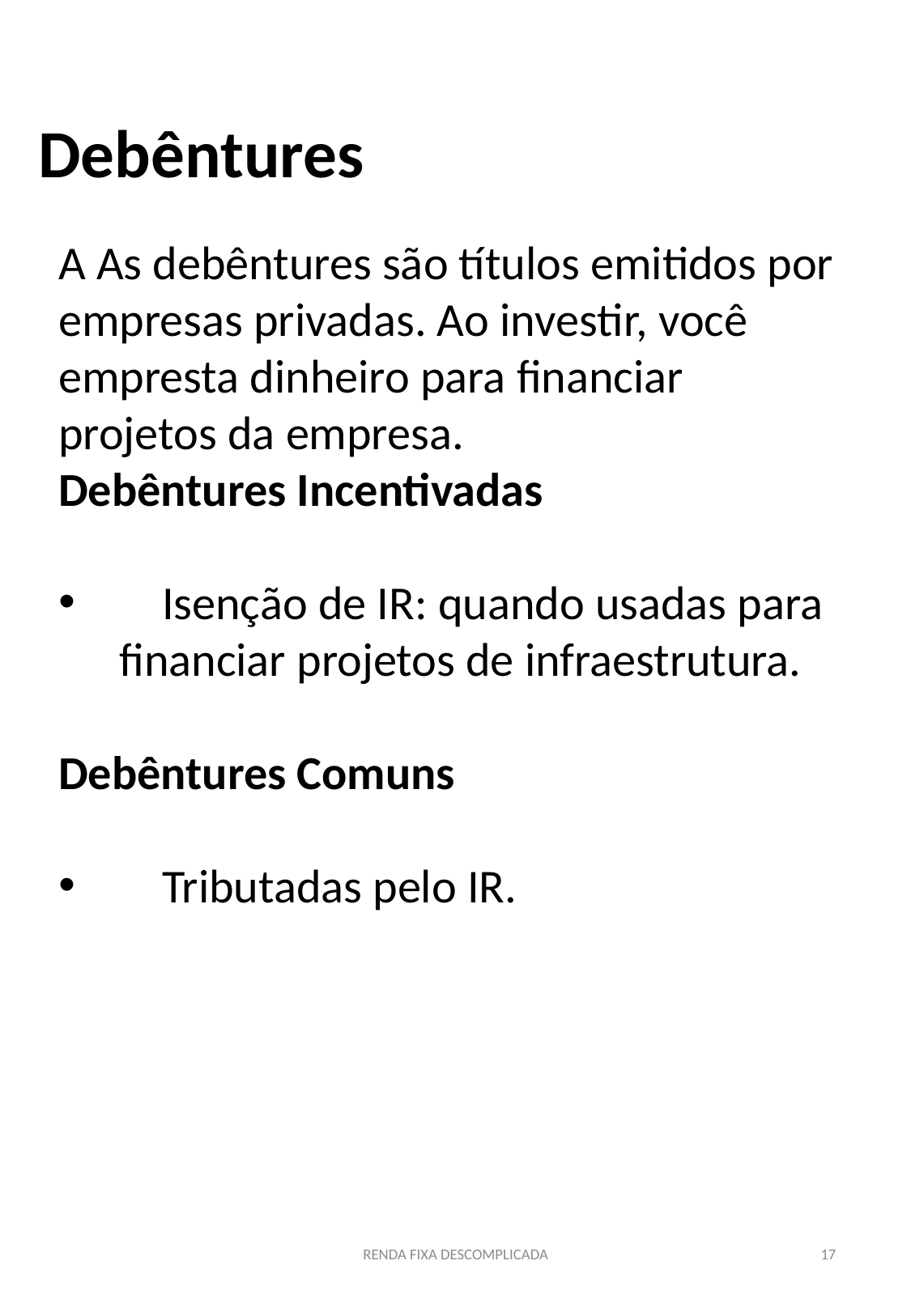

Debêntures
A As debêntures são títulos emitidos por empresas privadas. Ao investir, você empresta dinheiro para financiar projetos da empresa.
Debêntures Incentivadas

    Isenção de IR: quando usadas para financiar projetos de infraestrutura.

Debêntures Comuns

    Tributadas pelo IR.

RENDA FIXA DESCOMPLICADA
17